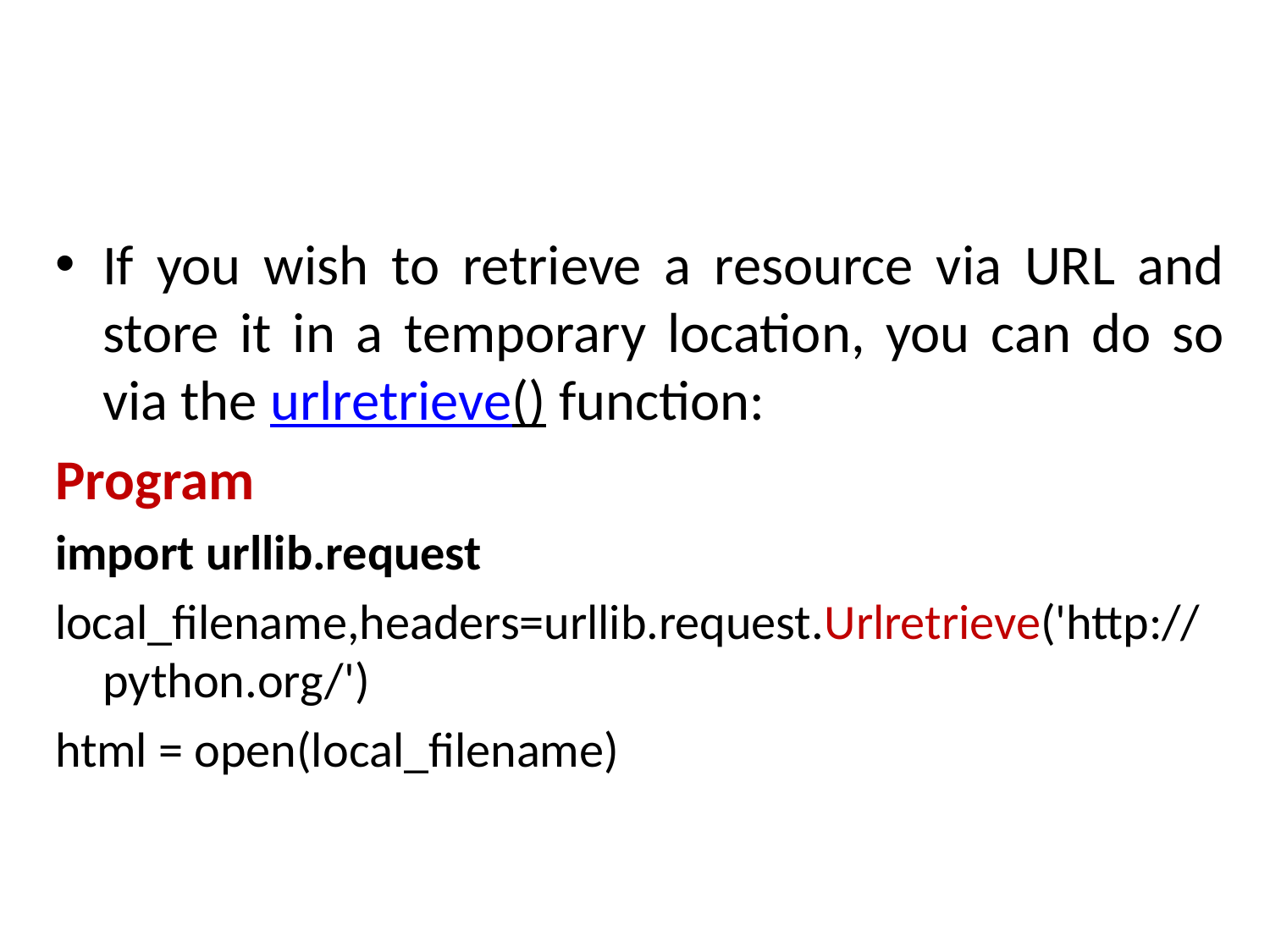

#
If you wish to retrieve a resource via URL and store it in a temporary location, you can do so via the urlretrieve() function:
Program
import urllib.request
local_filename,headers=urllib.request.Urlretrieve('http://python.org/')
html = open(local_filename)